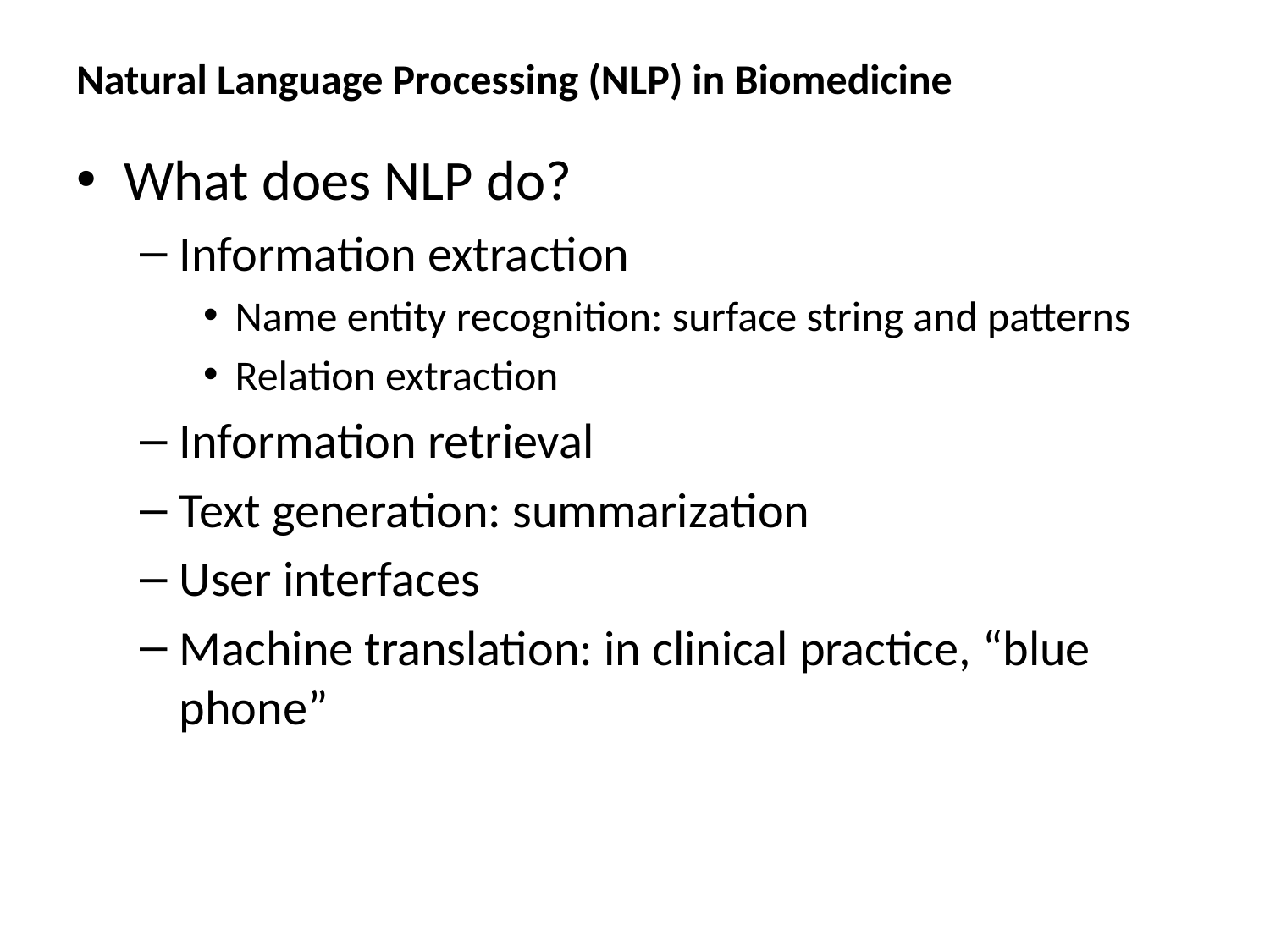

# Natural Language Processing (NLP) in Biomedicine
What does NLP do?
Information extraction
Name entity recognition: surface string and patterns
Relation extraction
Information retrieval
Text generation: summarization
User interfaces
Machine translation: in clinical practice, “blue phone”